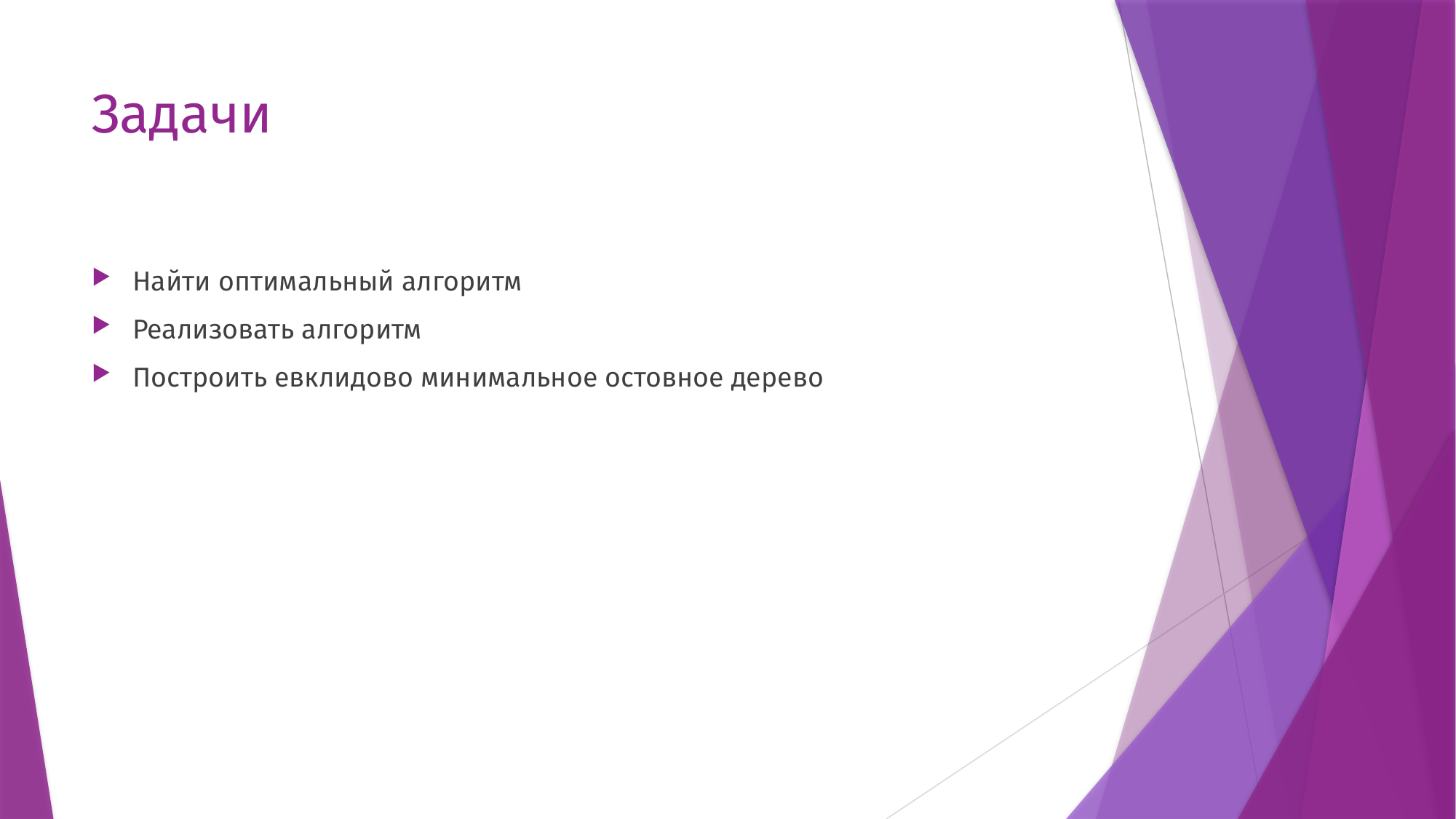

# Задачи
Найти оптимальный алгоритм
Реализовать алгоритм
Построить евклидово минимальное остовное дерево